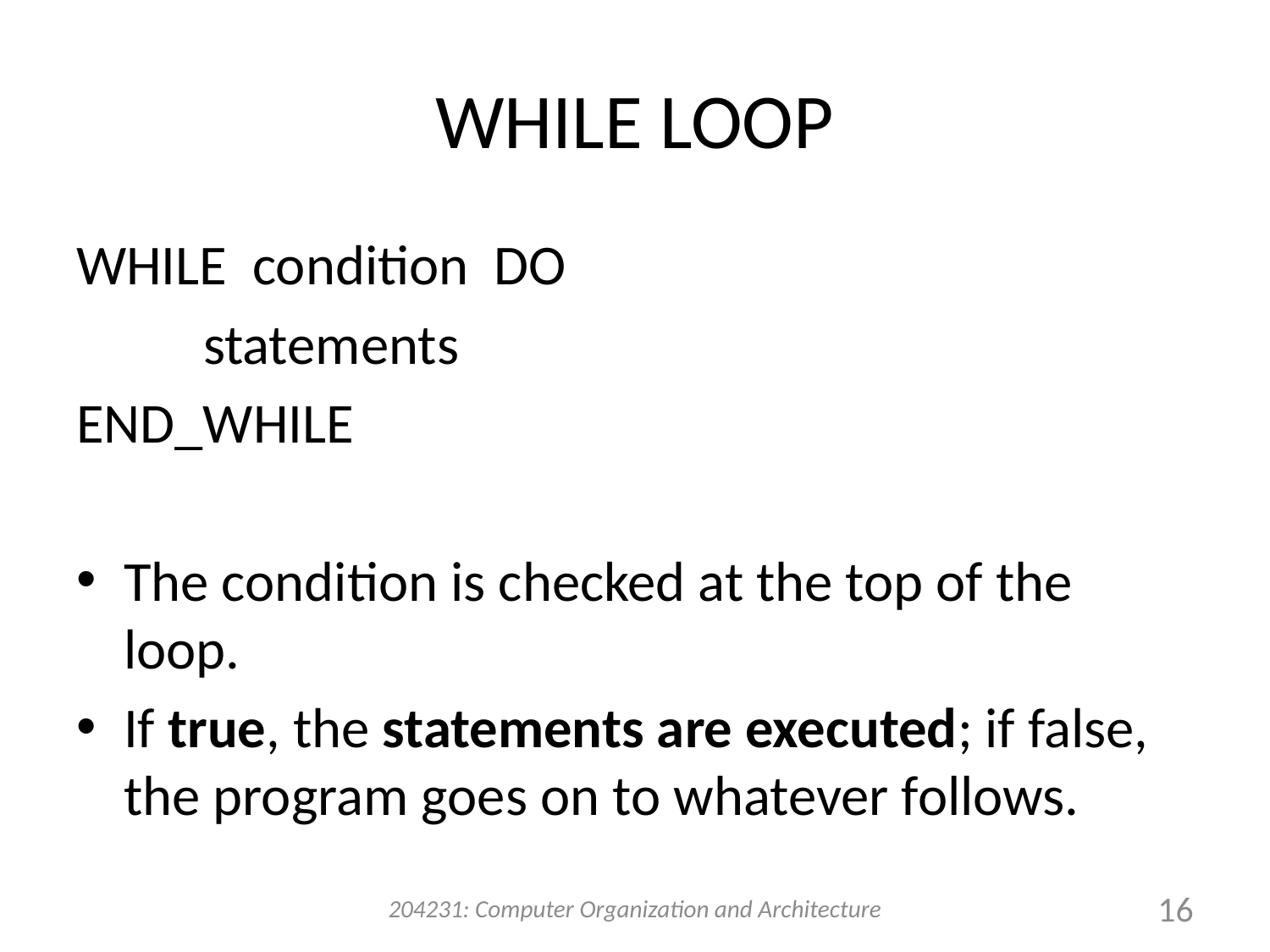

# WHILE LOOP
WHILE  condition  DO
	statements
END_WHILE

The condition is checked at the top of the loop.
If true, the statements are executed; if false, the program goes on to whatever follows.

204231: Computer Organization and Architecture
16